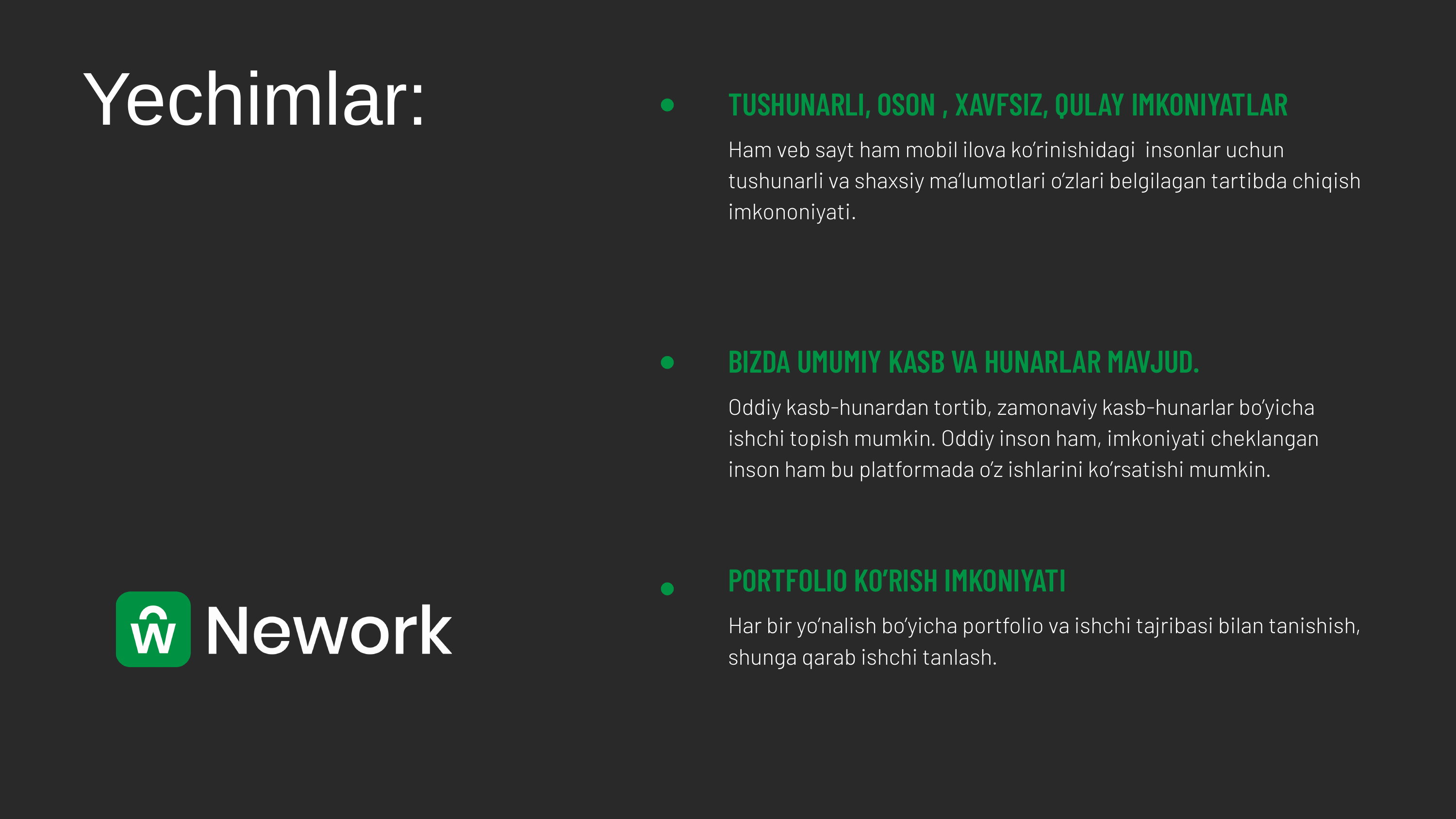

Yechimlar:

TUSHUNARLI, OSON , XAVFSIZ, QULAY IMKONIYATLAR
Ham veb sayt ham mobil ilova ko’rinishidagi  insonlar uchun tushunarli va shaxsiy ma’lumotlari o’zlari belgilagan tartibda chiqish imkononiyati.

BIZDA UMUMIY KASB VA HUNARLAR MAVJUD.
Oddiy kasb-hunardan tortib, zamonaviy kasb-hunarlar bo’yicha  ishchi topish mumkin. Oddiy inson ham, imkoniyati cheklangan inson ham bu platformada o’z ishlarini ko’rsatishi mumkin.

PORTFOLIO KO’RISH IMKONIYATI
Har bir yo’nalish bo’yicha portfolio va ishchi tajribasi bilan tanishish, shunga qarab ishchi tanlash.